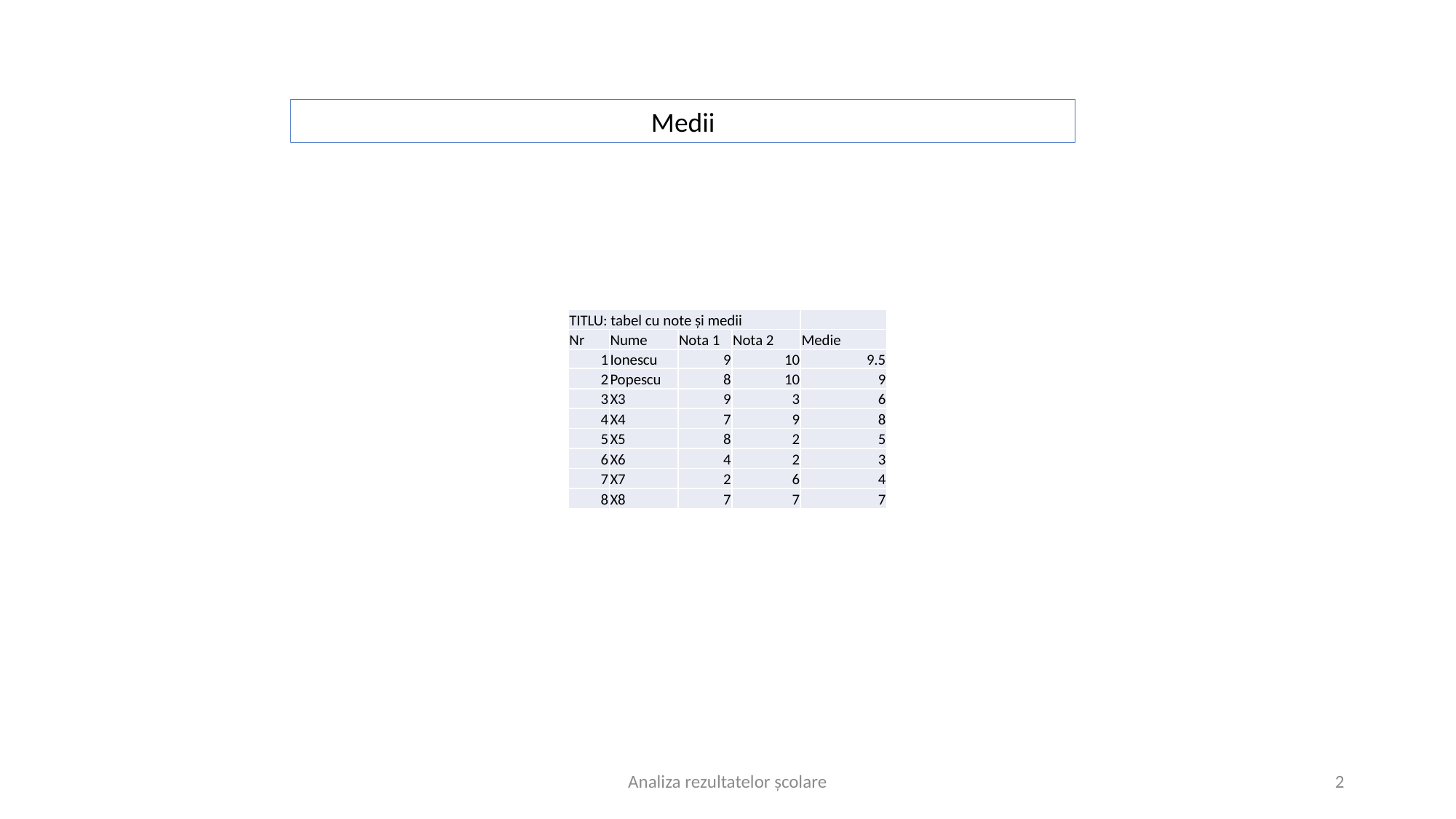

Medii
| TITLU: tabel cu note și medii |  |  |  |  |
| --- | --- | --- | --- | --- |
| Nr | Nume | Nota 1 | Nota 2 | Medie |
| 1 | Ionescu | 9 | 10 | 9.5 |
| 2 | Popescu | 8 | 10 | 9 |
| 3 | X3 | 9 | 3 | 6 |
| 4 | X4 | 7 | 9 | 8 |
| 5 | X5 | 8 | 2 | 5 |
| 6 | X6 | 4 | 2 | 3 |
| 7 | X7 | 2 | 6 | 4 |
| 8 | X8 | 7 | 7 | 7 |
Analiza rezultatelor școlare
2